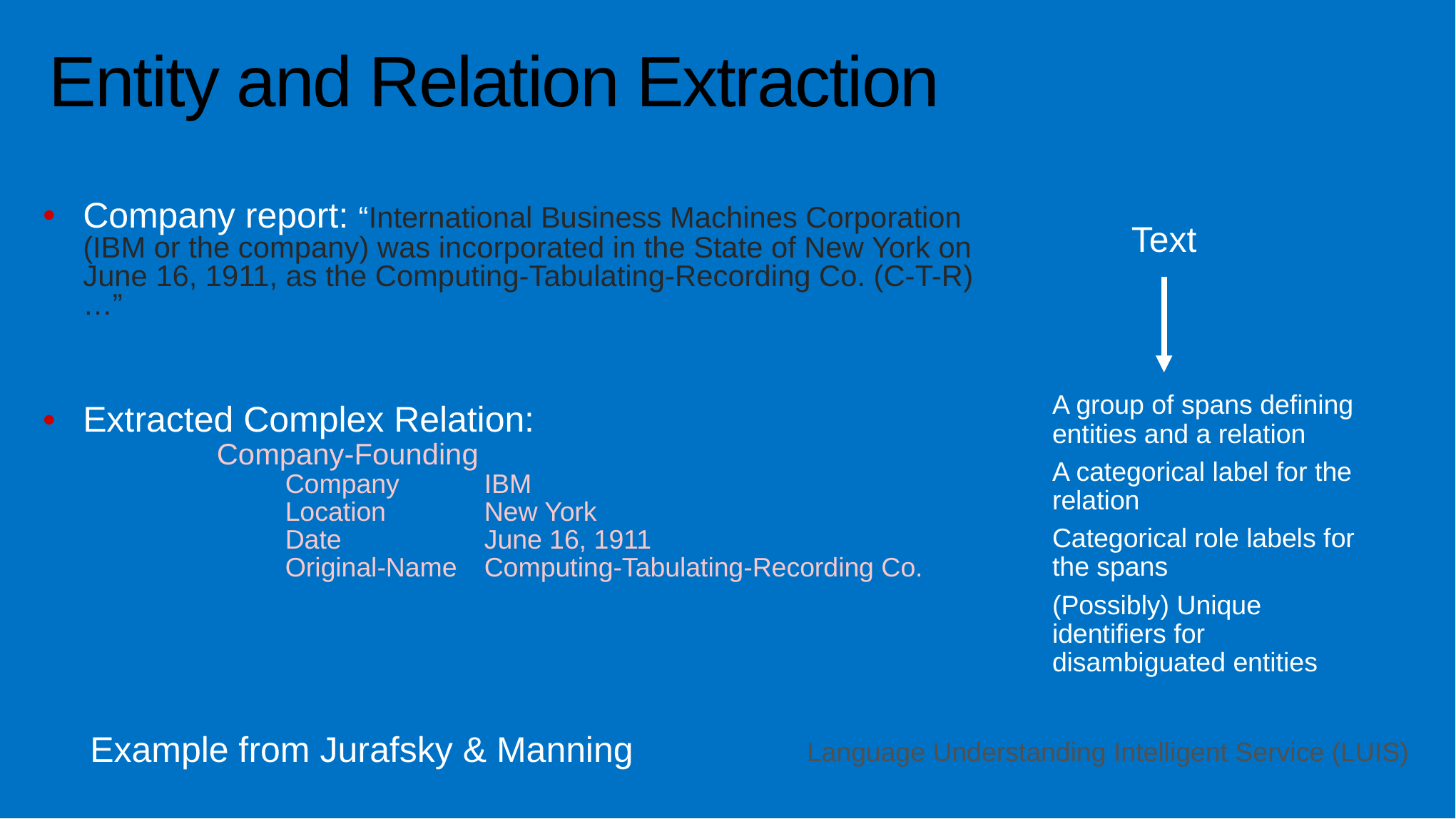

# Entity and Relation Extraction
Company report: “International Business Machines Corporation (IBM or the company) was incorporated in the State of New York on June 16, 1911, as the Computing-Tabulating-Recording Co. (C-T-R)…”

Extracted Complex Relation:
Company-Founding
  Company 	IBM
  Location  	New York
  Date 		June 16, 1911
  Original-Name  	Computing-Tabulating-Recording Co.
Text
A group of spans defining entities and a relation
A categorical label for the relation
Categorical role labels for the spans
(Possibly) Unique identifiers for disambiguated entities
Example from Jurafsky & Manning
Language Understanding Intelligent Service (LUIS)